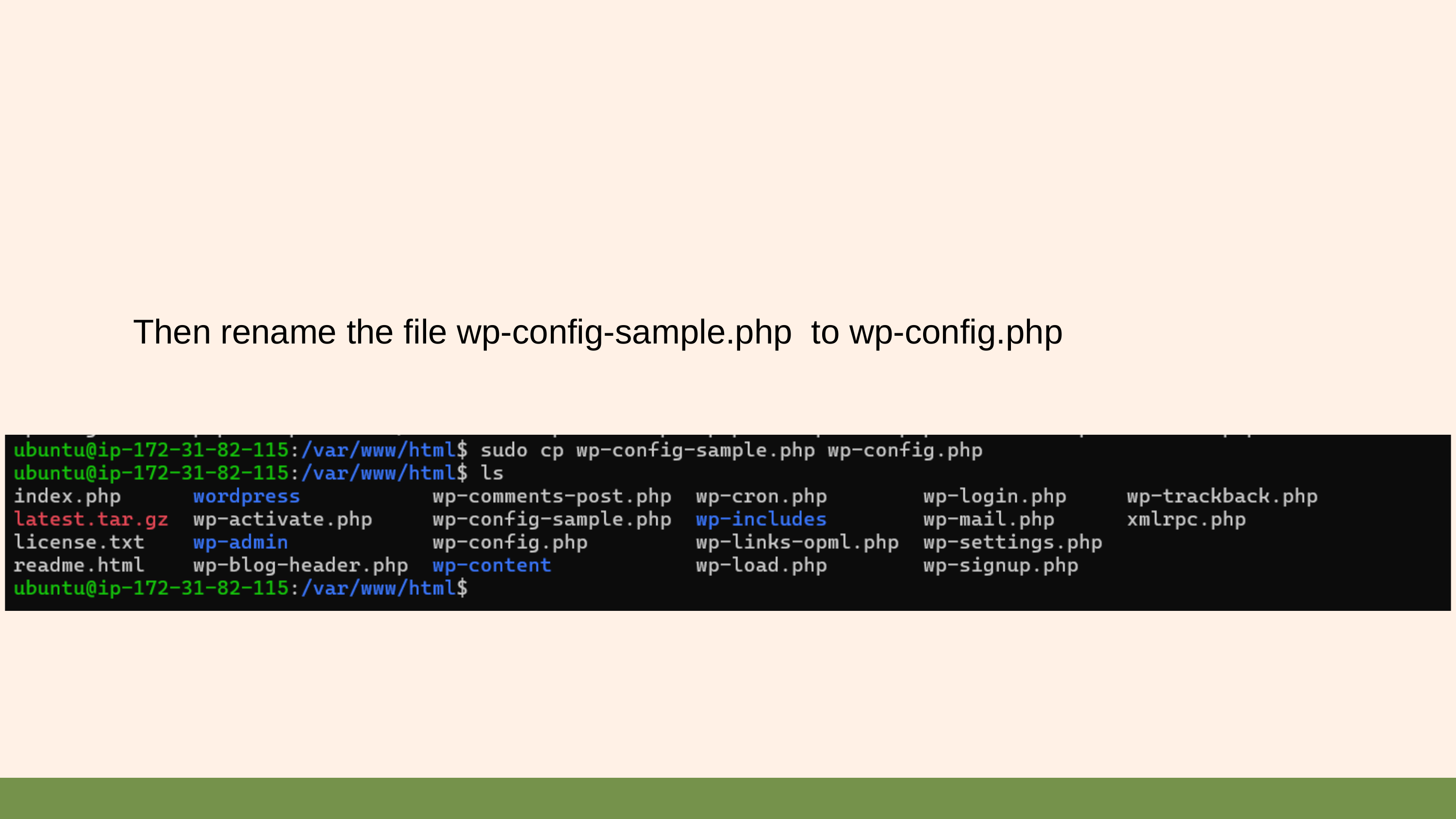

Then rename the file wp-config-sample.php  to wp-config.php